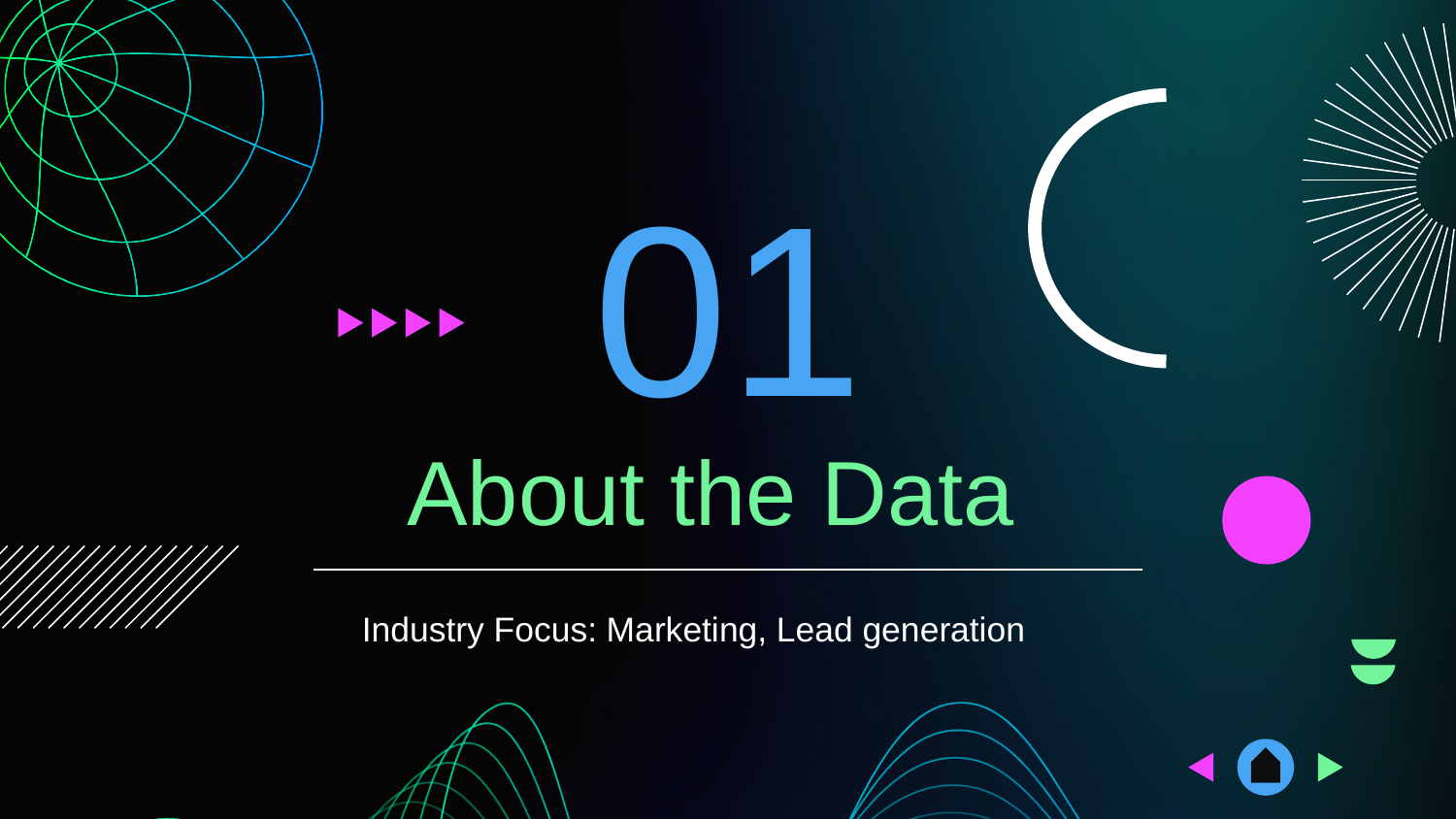

01

# About the Data

Industry Focus: Marketing, Lead generation